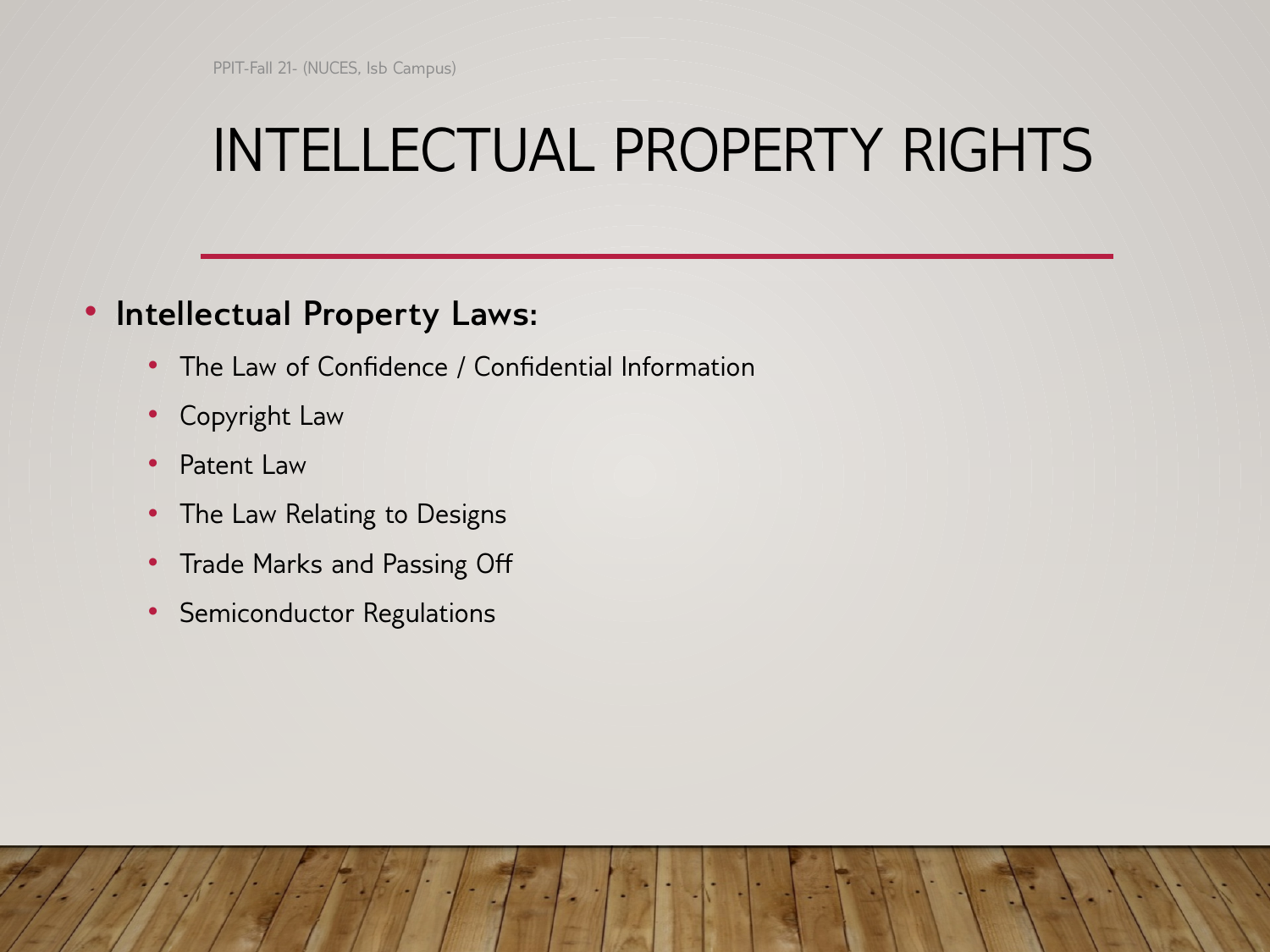

PPIT-Fall 21- (NUCES, Isb Campus)
# Intellectual Property Rights
Intellectual Property Laws:
The Law of Confidence / Confidential Information
Copyright Law
Patent Law
The Law Relating to Designs
Trade Marks and Passing Off
Semiconductor Regulations